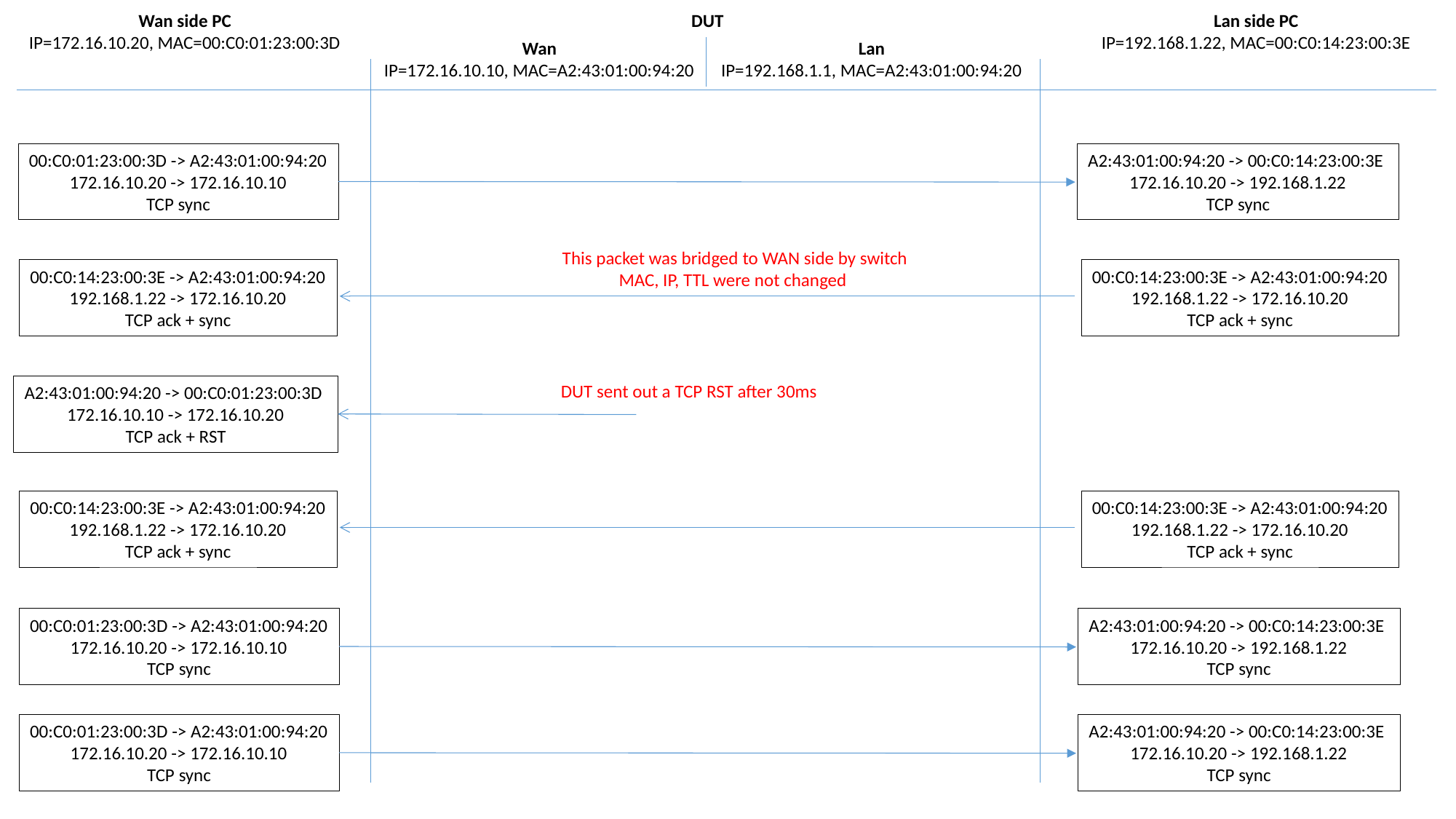

Wan side PC
IP=172.16.10.20, MAC=00:C0:01:23:00:3D
DUT
Lan side PC
IP=192.168.1.22, MAC=00:C0:14:23:00:3E
Wan
IP=172.16.10.10, MAC=A2:43:01:00:94:20
Lan
IP=192.168.1.1, MAC=A2:43:01:00:94:20
00:C0:01:23:00:3D -> A2:43:01:00:94:20
172.16.10.20 -> 172.16.10.10
TCP sync
A2:43:01:00:94:20 -> 00:C0:14:23:00:3E
172.16.10.20 -> 192.168.1.22
TCP sync
This packet was bridged to WAN side by switch
MAC, IP, TTL were not changed
00:C0:14:23:00:3E -> A2:43:01:00:94:20
192.168.1.22 -> 172.16.10.20
TCP ack + sync
00:C0:14:23:00:3E -> A2:43:01:00:94:20
192.168.1.22 -> 172.16.10.20
TCP ack + sync
DUT sent out a TCP RST after 30ms
A2:43:01:00:94:20 -> 00:C0:01:23:00:3D
172.16.10.10 -> 172.16.10.20
TCP ack + RST
00:C0:14:23:00:3E -> A2:43:01:00:94:20
192.168.1.22 -> 172.16.10.20
TCP ack + sync
00:C0:14:23:00:3E -> A2:43:01:00:94:20
192.168.1.22 -> 172.16.10.20
TCP ack + sync
00:C0:01:23:00:3D -> A2:43:01:00:94:20
172.16.10.20 -> 172.16.10.10
TCP sync
A2:43:01:00:94:20 -> 00:C0:14:23:00:3E
172.16.10.20 -> 192.168.1.22
TCP sync
00:C0:01:23:00:3D -> A2:43:01:00:94:20
172.16.10.20 -> 172.16.10.10
TCP sync
A2:43:01:00:94:20 -> 00:C0:14:23:00:3E
172.16.10.20 -> 192.168.1.22
TCP sync